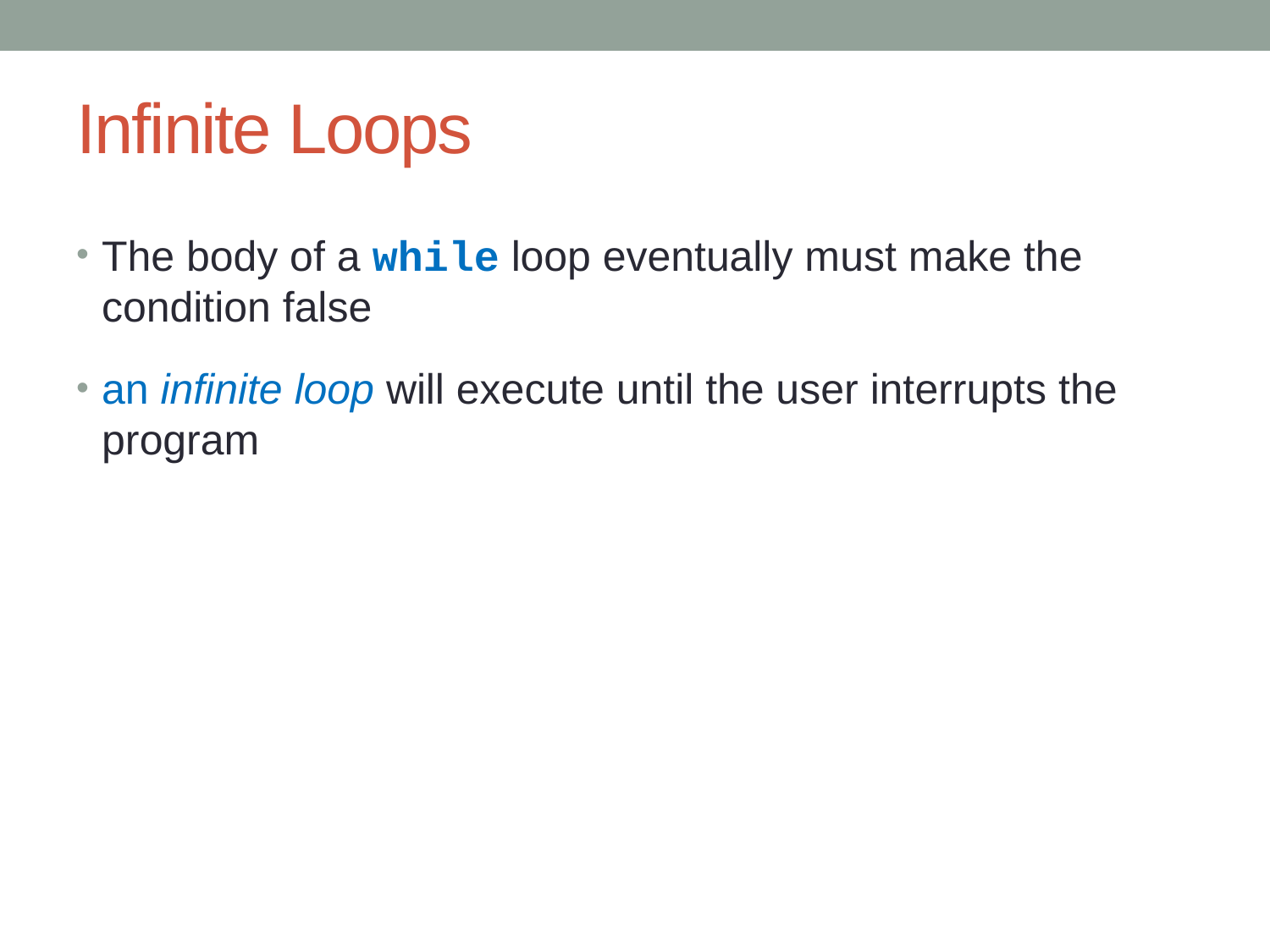

# Infinite Loops
The body of a while loop eventually must make the condition false
an infinite loop will execute until the user interrupts the program